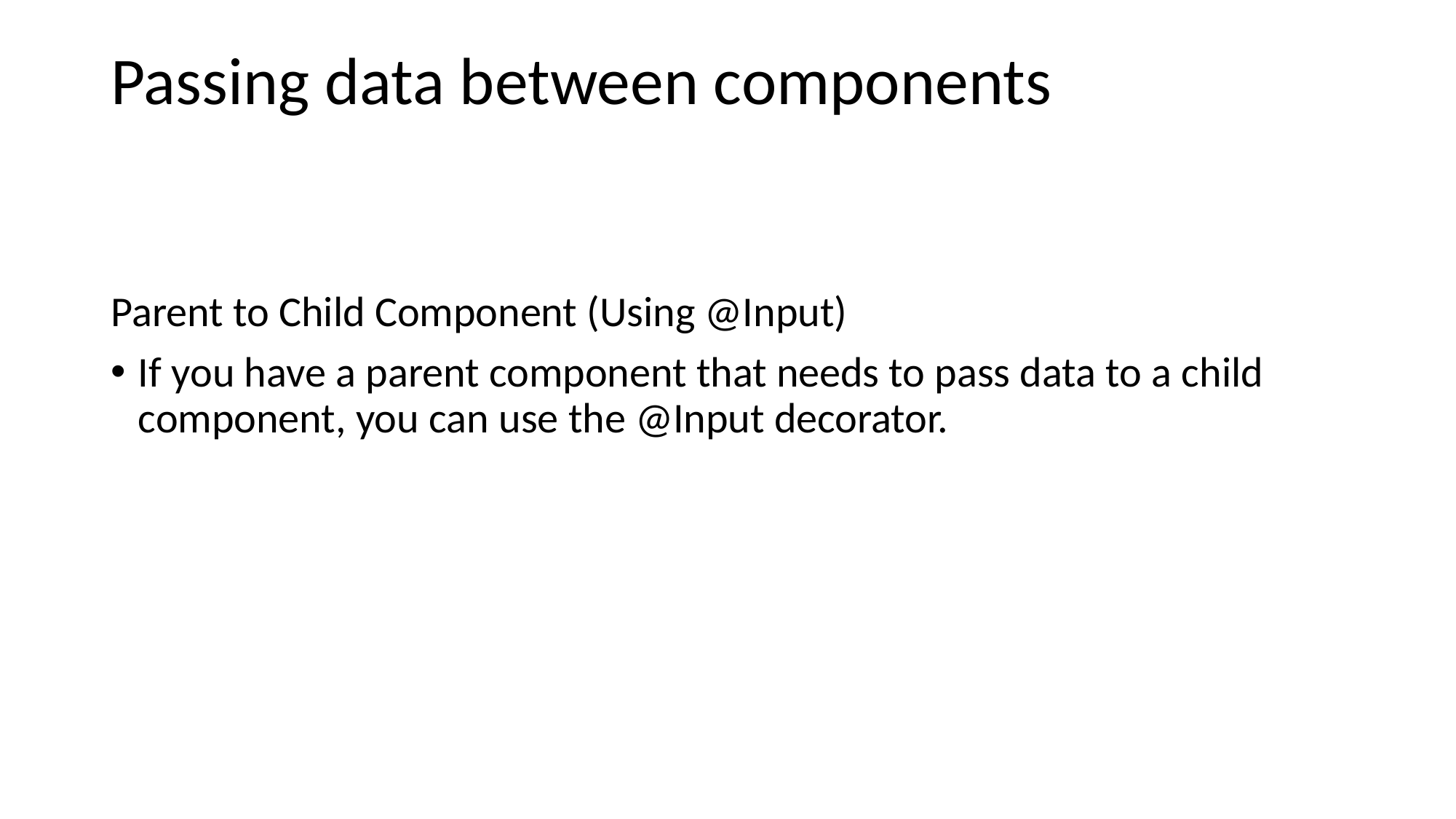

# Passing data between components

Parent to Child Component (Using @Input)
If you have a parent component that needs to pass data to a child component, you can use the @Input decorator.